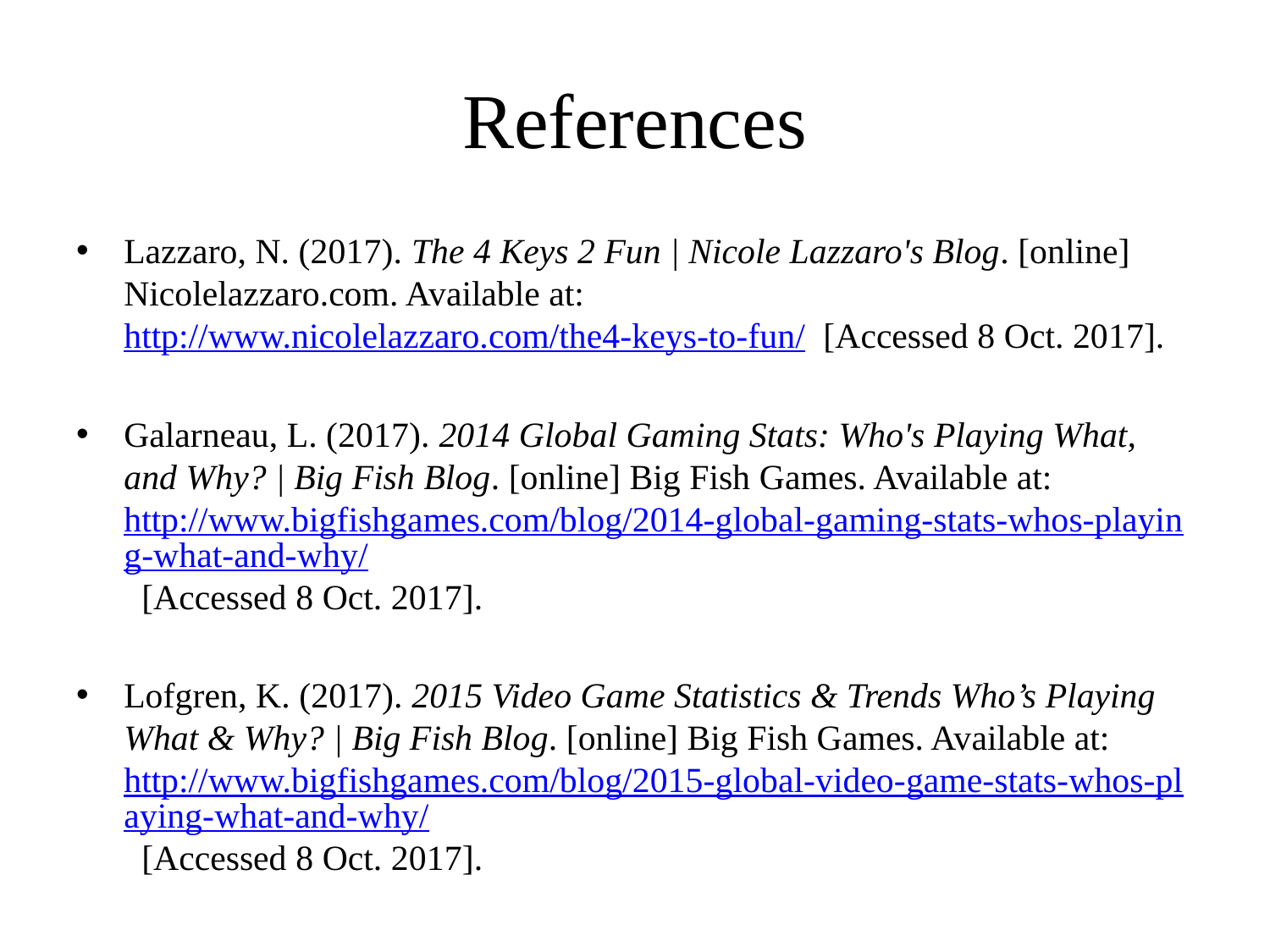

# References
Lazzaro, N. (2017). The 4 Keys 2 Fun | Nicole Lazzaro's Blog. [online] Nicolelazzaro.com. Available at: http://www.nicolelazzaro.com/the4-keys-to-fun/  [Accessed 8 Oct. 2017].

Galarneau, L. (2017). 2014 Global Gaming Stats: Who's Playing What, and Why? | Big Fish Blog. [online] Big Fish Games. Available at: http://www.bigfishgames.com/blog/2014-global-gaming-stats-whos-playing-what-and-why/  [Accessed 8 Oct. 2017].

Lofgren, K. (2017). 2015 Video Game Statistics & Trends Who’s Playing What & Why? | Big Fish Blog. [online] Big Fish Games. Available at: http://www.bigfishgames.com/blog/2015-global-video-game-stats-whos-playing-what-and-why/  [Accessed 8 Oct. 2017].